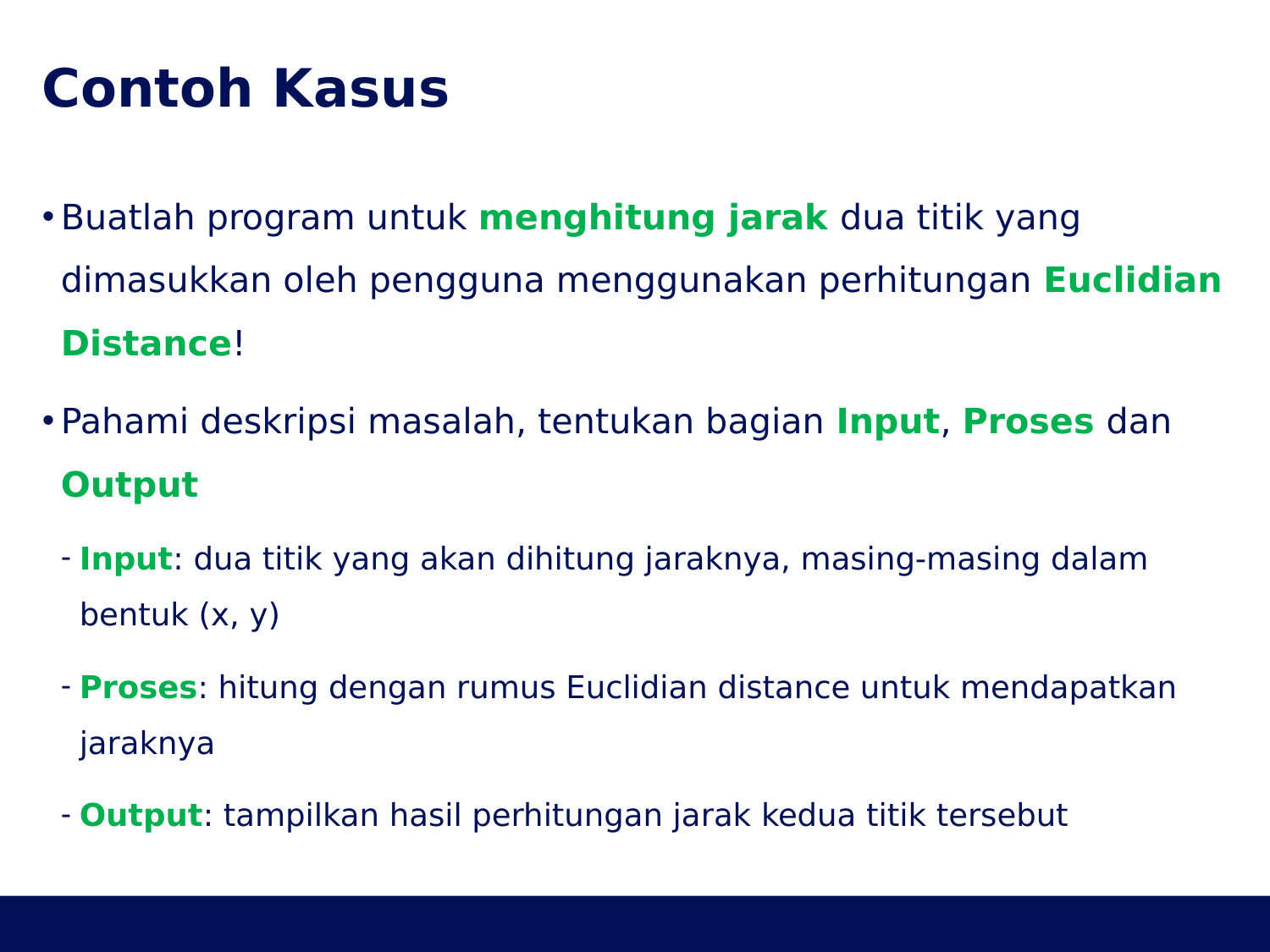

# Contoh Kasus
Buatlah program untuk menghitung jarak dua titik yang dimasukkan oleh pengguna menggunakan perhitungan Euclidian Distance!
Pahami deskripsi masalah, tentukan bagian Input, Proses dan Output
Input: dua titik yang akan dihitung jaraknya, masing-masing dalam bentuk (x, y)
Proses: hitung dengan rumus Euclidian distance untuk mendapatkan jaraknya
Output: tampilkan hasil perhitungan jarak kedua titik tersebut